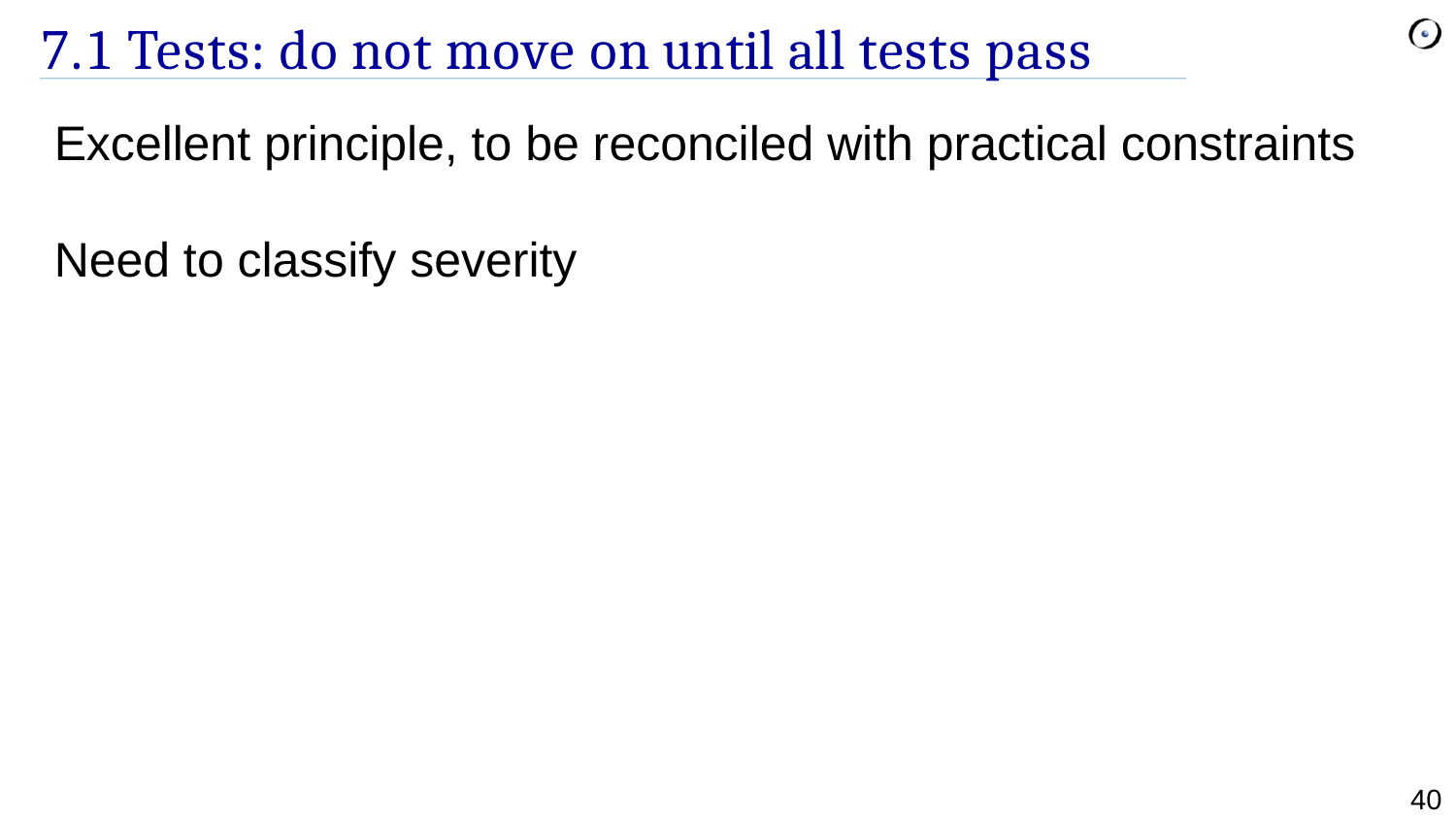

# 7.1 Tests: do not move on until all tests pass
Excellent principle, to be reconciled with practical constraints

Need to classify severity